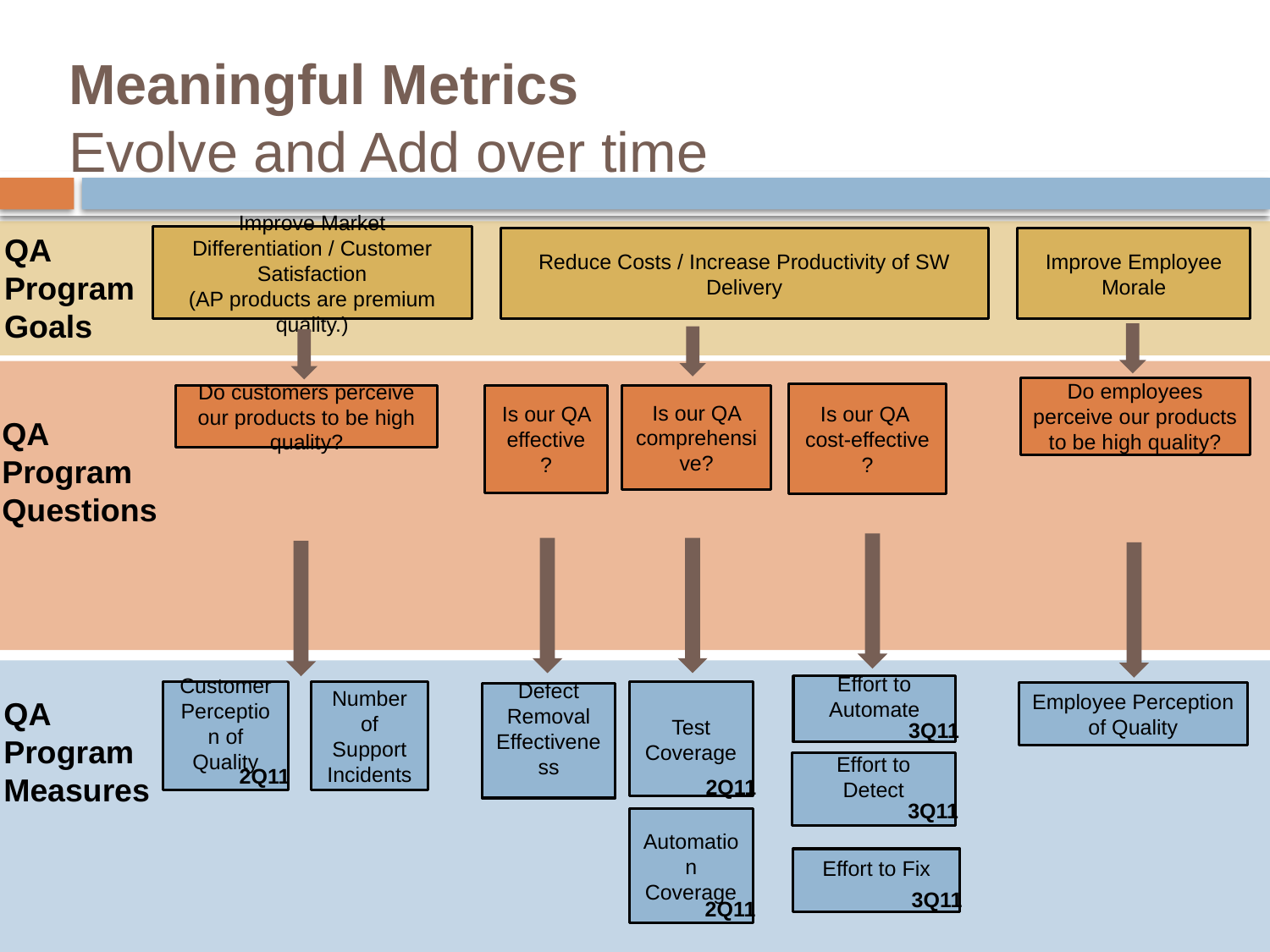

Meaningful Metrics
Evolve and Add over time

QA
Program
Goals
Improve Market Differentiation / Customer Satisfaction
(AP products are premium quality.)
Reduce Costs / Increase Productivity of SW Delivery
Improve Employee Morale

Do employees perceive our products to be high quality?
Is our QA
cost-effective
?
Do customers perceive our products to be high quality?
Is our QA comprehensive?
Is our QA effective
?
QA
Program
Questions

Effort to Automate

Customer Perception of Quality

Test Coverage

Number of Support Incidents

Employee Perception of Quality
Defect Removal Effectiveness

QA
Program
Measures
3Q11
Effort to Detect

2Q11
2Q11
3Q11
Automation
Coverage
Effort to Fix

3Q11
2Q11